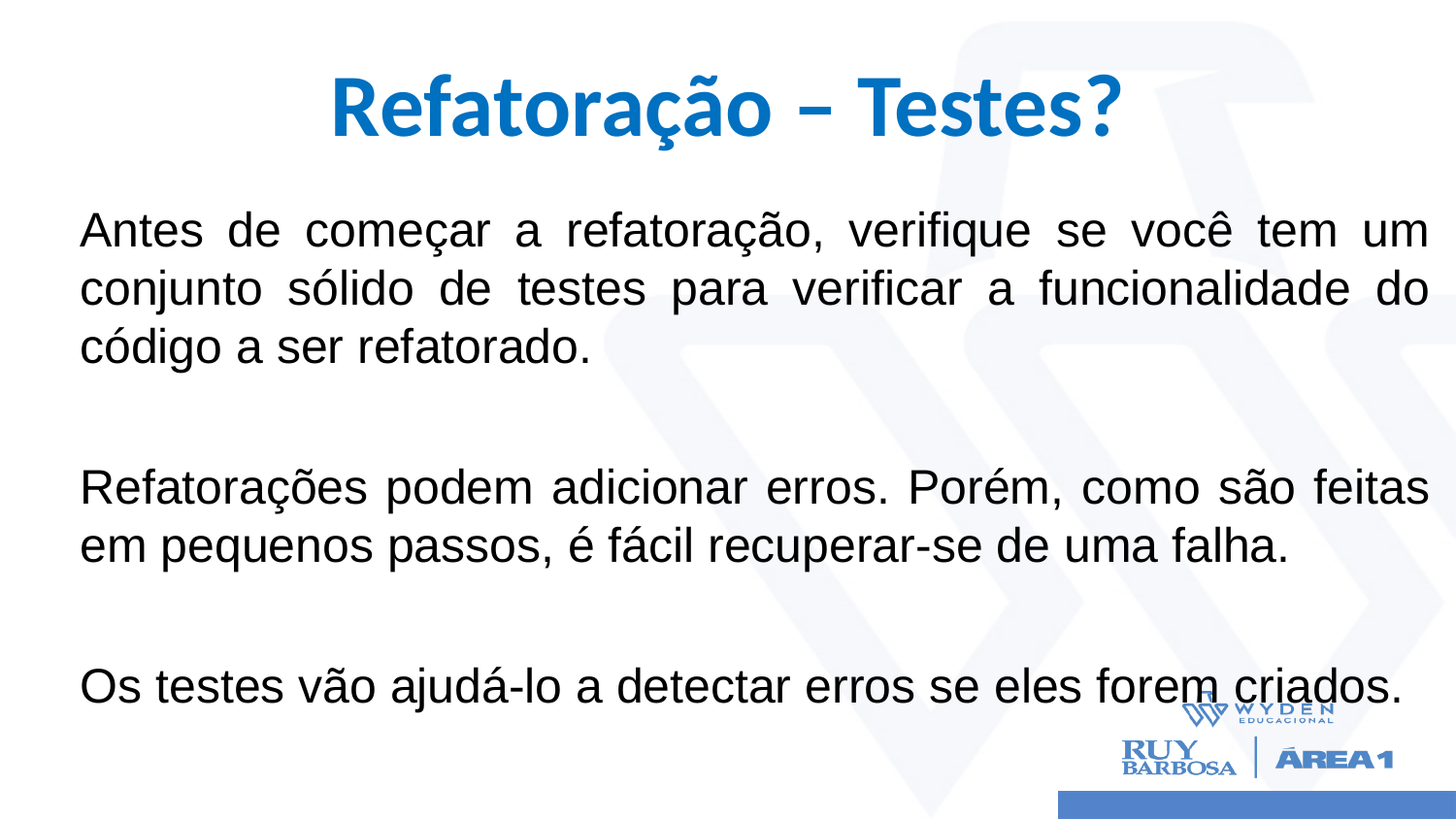

# Refatoração – Testes?
Antes de começar a refatoração, verifique se você tem um conjunto sólido de testes para verificar a funcionalidade do código a ser refatorado.

Refatorações podem adicionar erros. Porém, como são feitas em pequenos passos, é fácil recuperar-se de uma falha.

Os testes vão ajudá-lo a detectar erros se eles forem criados.